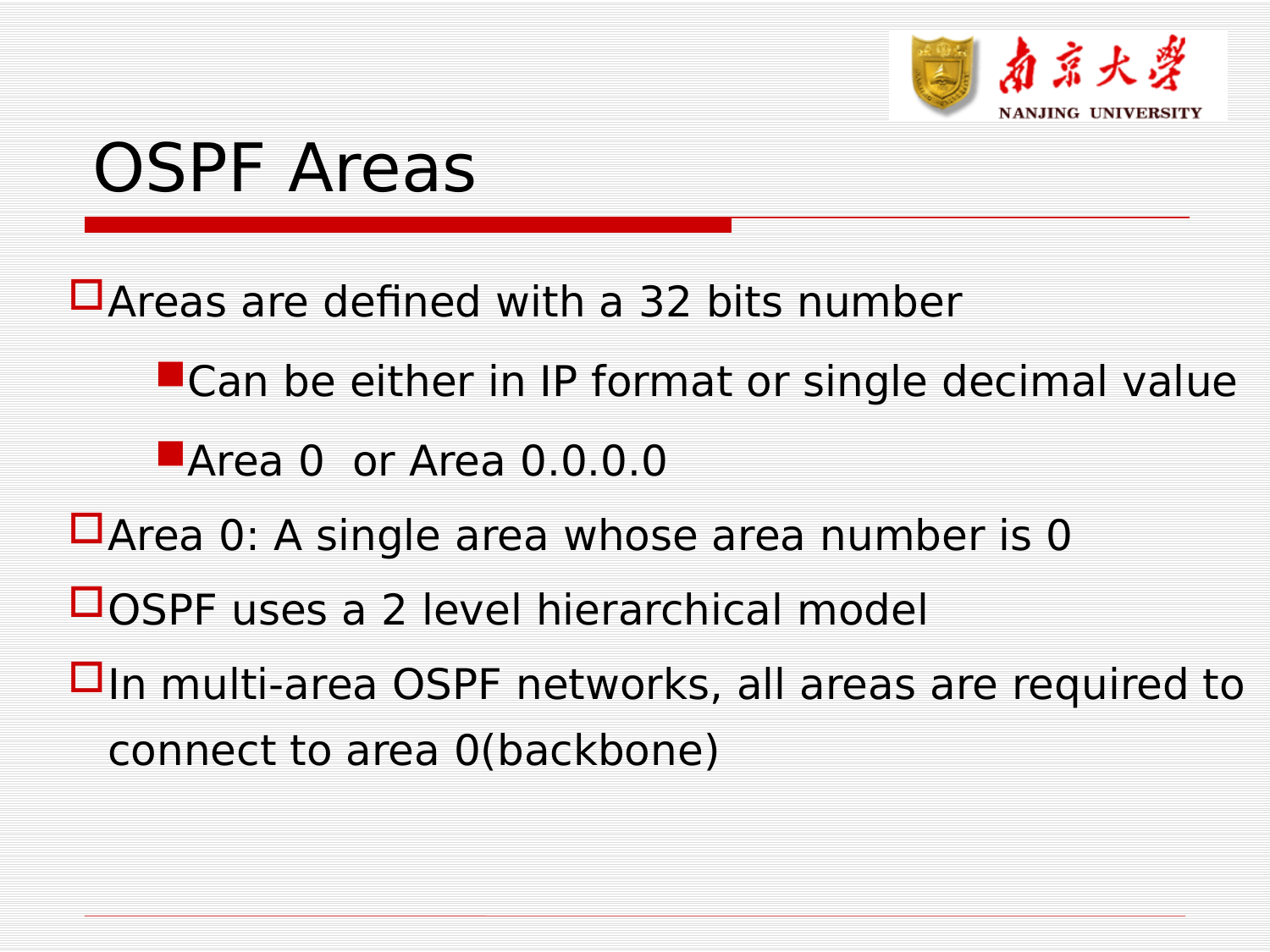

# OSPF Areas
Areas are defined with a 32 bits number
Can be either in IP format or single decimal value
Area 0  or Area 0.0.0.0
Area 0: A single area whose area number is 0
OSPF uses a 2 level hierarchical model
In multi-area OSPF networks, all areas are required to connect to area 0(backbone)